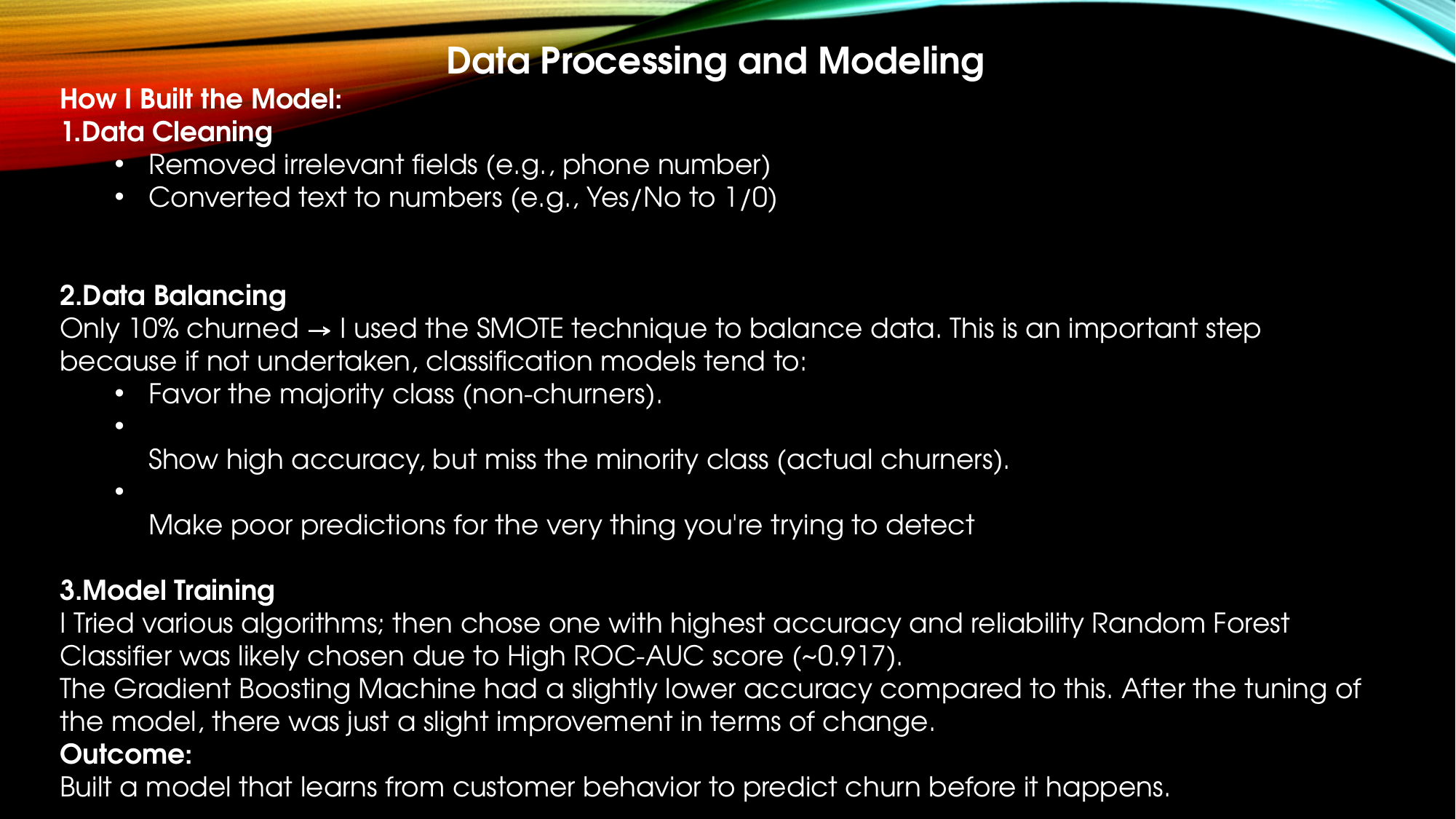

Data Processing and Modeling
How I Built the Model:
Data Cleaning
Removed irrelevant fields (e.g., phone number)
Converted text to numbers (e.g., Yes/No to 1/0)

Data Balancing
Only 10% churned → I used the SMOTE technique to balance data. This is an important step because if not undertaken, classification models tend to:
Favor the majority class (non-churners).
Show high accuracy, but miss the minority class (actual churners).
Make poor predictions for the very thing you're trying to detect

Model Training
I Tried various algorithms; then chose one with highest accuracy and reliability Random Forest Classifier was likely chosen due to High ROC-AUC score (~0.917).
The Gradient Boosting Machine had a slightly lower accuracy compared to this. After the tuning of the model, there was just a slight improvement in terms of change.
Outcome:
Built a model that learns from customer behavior to predict churn before it happens.